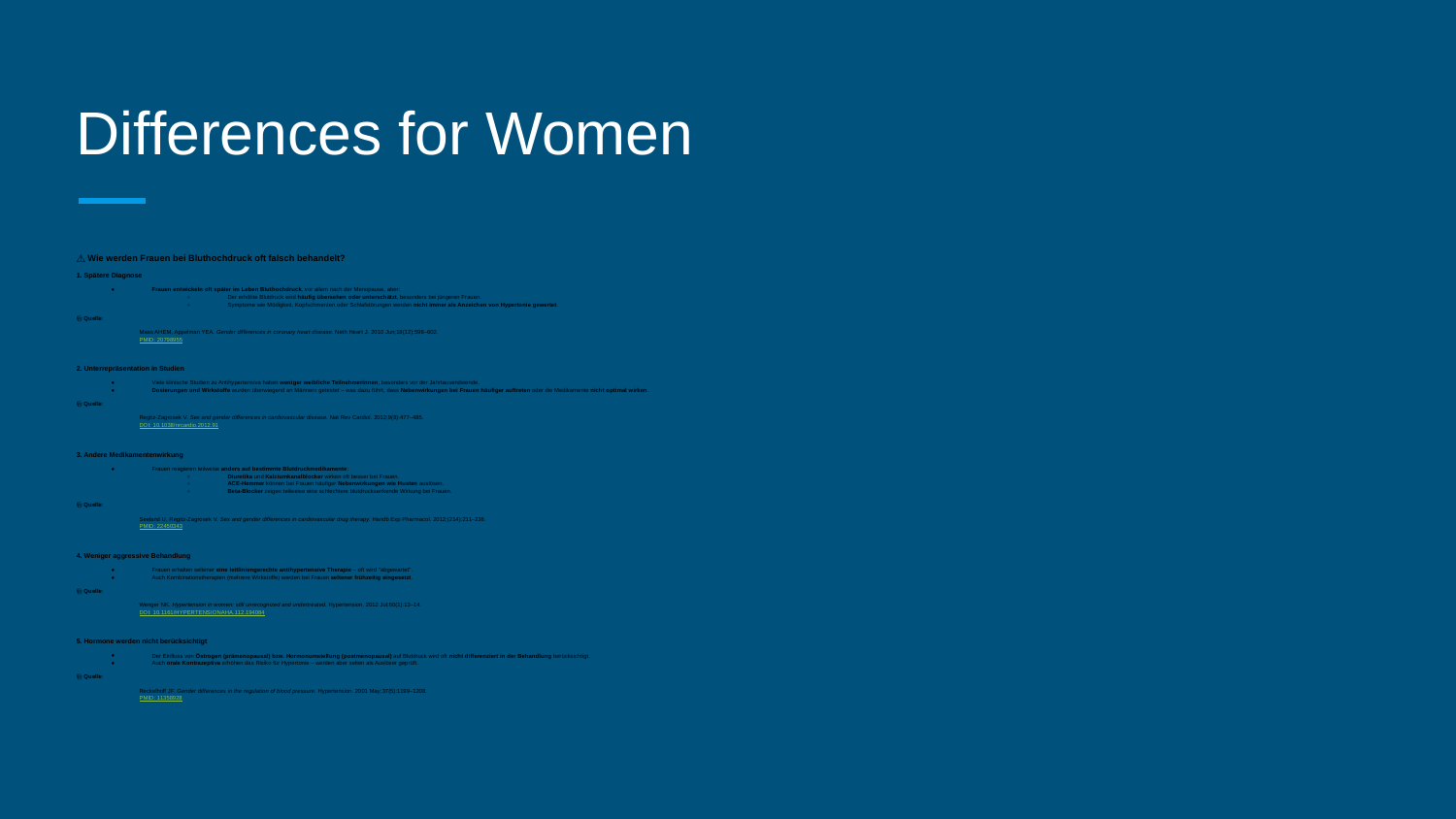

# Differences for Women
⚠️ Wie werden Frauen bei Bluthochdruck oft falsch behandelt?
1. Spätere Diagnose
Frauen entwickeln oft später im Leben Bluthochdruck, vor allem nach der Menopause, aber:
Der erhöhte Blutdruck wird häufig übersehen oder unterschätzt, besonders bei jüngeren Frauen.
Symptome wie Müdigkeit, Kopfschmerzen oder Schlafstörungen werden nicht immer als Anzeichen von Hypertonie gewertet.
📚 Quelle:
Maas AHEM, Appelman YEA. Gender differences in coronary heart disease. Neth Heart J. 2010 Jun;18(12):598–602.
PMID: 20798955

2. Unterrepräsentation in Studien
Viele klinische Studien zu Antihypertensiva haben weniger weibliche Teilnehmerinnen, besonders vor der Jahrtausendwende.
Dosierungen und Wirkstoffe wurden überwiegend an Männern getestet – was dazu führt, dass Nebenwirkungen bei Frauen häufiger auftreten oder die Medikamente nicht optimal wirken.
📚 Quelle:
Regitz-Zagrosek V. Sex and gender differences in cardiovascular disease. Nat Rev Cardiol. 2012;9(8):477–485.
DOI: 10.1038/nrcardio.2012.91

3. Andere Medikamentenwirkung
Frauen reagieren teilweise anders auf bestimmte Blutdruckmedikamente:
Diuretika und Kalziumkanalblocker wirken oft besser bei Frauen.
ACE-Hemmer können bei Frauen häufiger Nebenwirkungen wie Husten auslösen.
Beta-Blocker zeigen teilweise eine schlechtere blutdrucksenkende Wirkung bei Frauen.
📚 Quelle:
Seeland U, Regitz-Zagrosek V. Sex and gender differences in cardiovascular drug therapy. Handb Exp Pharmacol. 2012;(214):211–236.
PMID: 22450343

4. Weniger aggressive Behandlung
Frauen erhalten seltener eine leitliniengerechte antihypertensive Therapie – oft wird "abgewartet".
Auch Kombinationstherapien (mehrere Wirkstoffe) werden bei Frauen seltener frühzeitig eingesetzt.
📚 Quelle:
Wenger NK. Hypertension in women: still unrecognized and undertreated. Hypertension. 2012 Jul;60(1):13–14.
DOI: 10.1161/HYPERTENSIONAHA.112.194084

5. Hormone werden nicht berücksichtigt
Der Einfluss von Östrogen (prämenopausal) bzw. Hormonumstellung (postmenopausal) auf Blutdruck wird oft nicht differenziert in der Behandlung berücksichtigt.
Auch orale Kontrazeptiva erhöhen das Risiko für Hypertonie – werden aber selten als Auslöser geprüft.
📚 Quelle:
Reckelhoff JF. Gender differences in the regulation of blood pressure. Hypertension. 2001 May;37(5):1199–1208.
PMID: 11358928